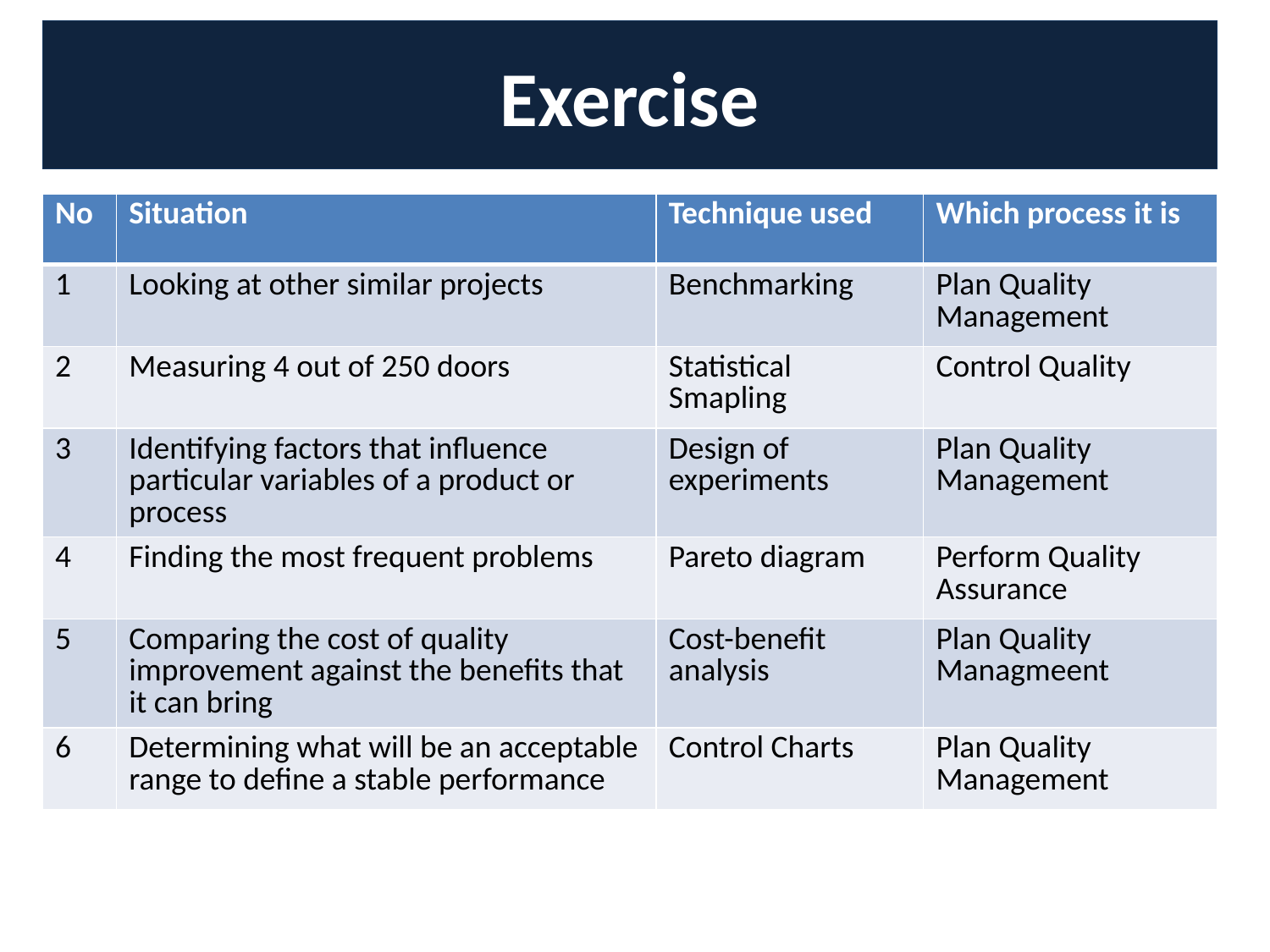

Exercise
| No | Situation | Technique used | Which process it is |
| --- | --- | --- | --- |
| 1 | Looking at other similar projects | Benchmarking | Plan Quality Management |
| 2 | Measuring 4 out of 250 doors | Statistical Smapling | Control Quality |
| 3 | Identifying factors that influence particular variables of a product or process | Design of experiments | Plan Quality Management |
| 4 | Finding the most frequent problems | Pareto diagram | Perform Quality Assurance |
| 5 | Comparing the cost of quality improvement against the benefits that it can bring | Cost-benefit analysis | Plan Quality Managmeent |
| 6 | Determining what will be an acceptable range to define a stable performance | Control Charts | Plan Quality Management |